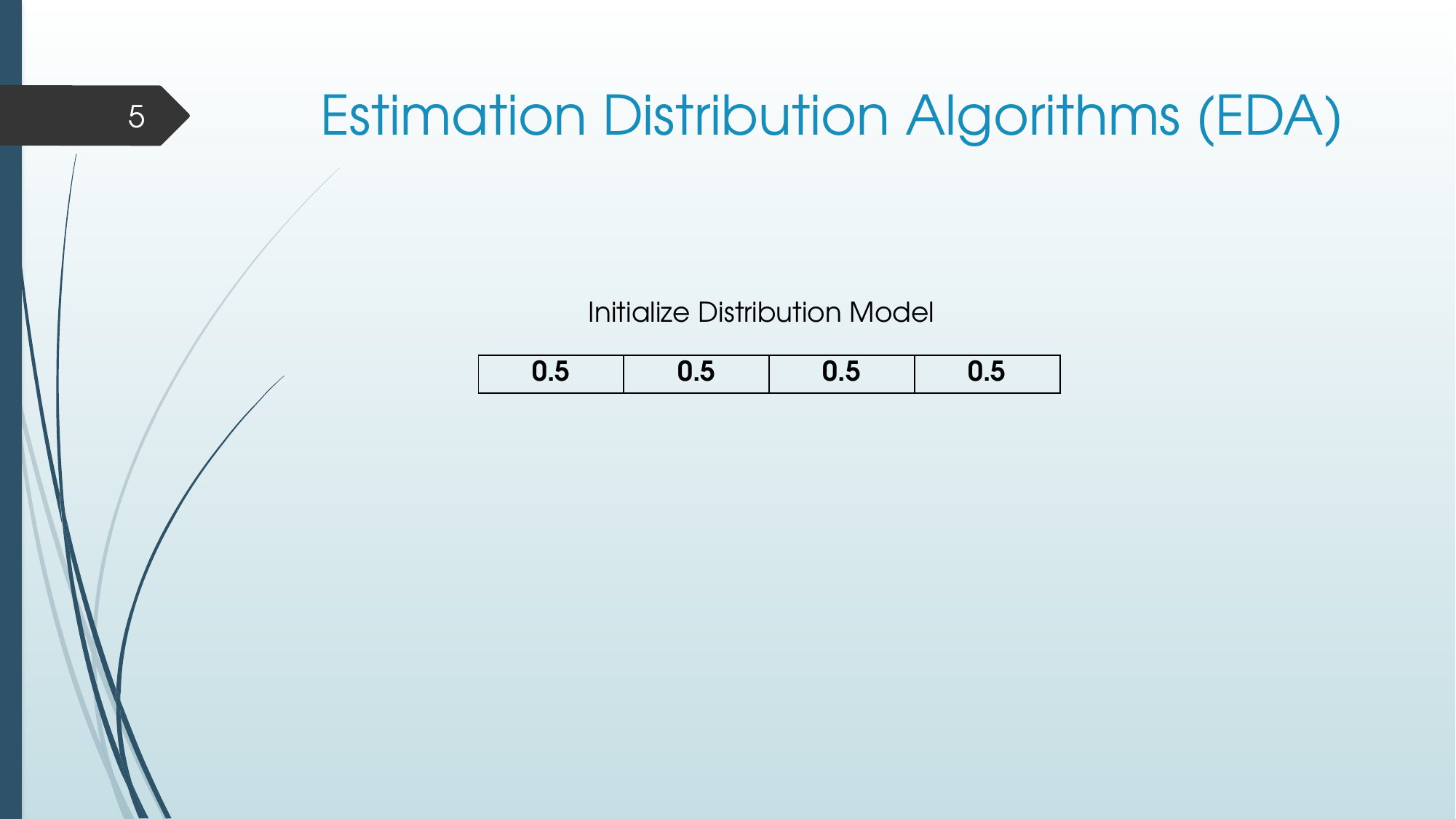

# Estimation Distribution Algorithms (EDA)
5
Initialize Distribution Model
| 0.5 | 0.5 | 0.5 | 0.5 |
| --- | --- | --- | --- |